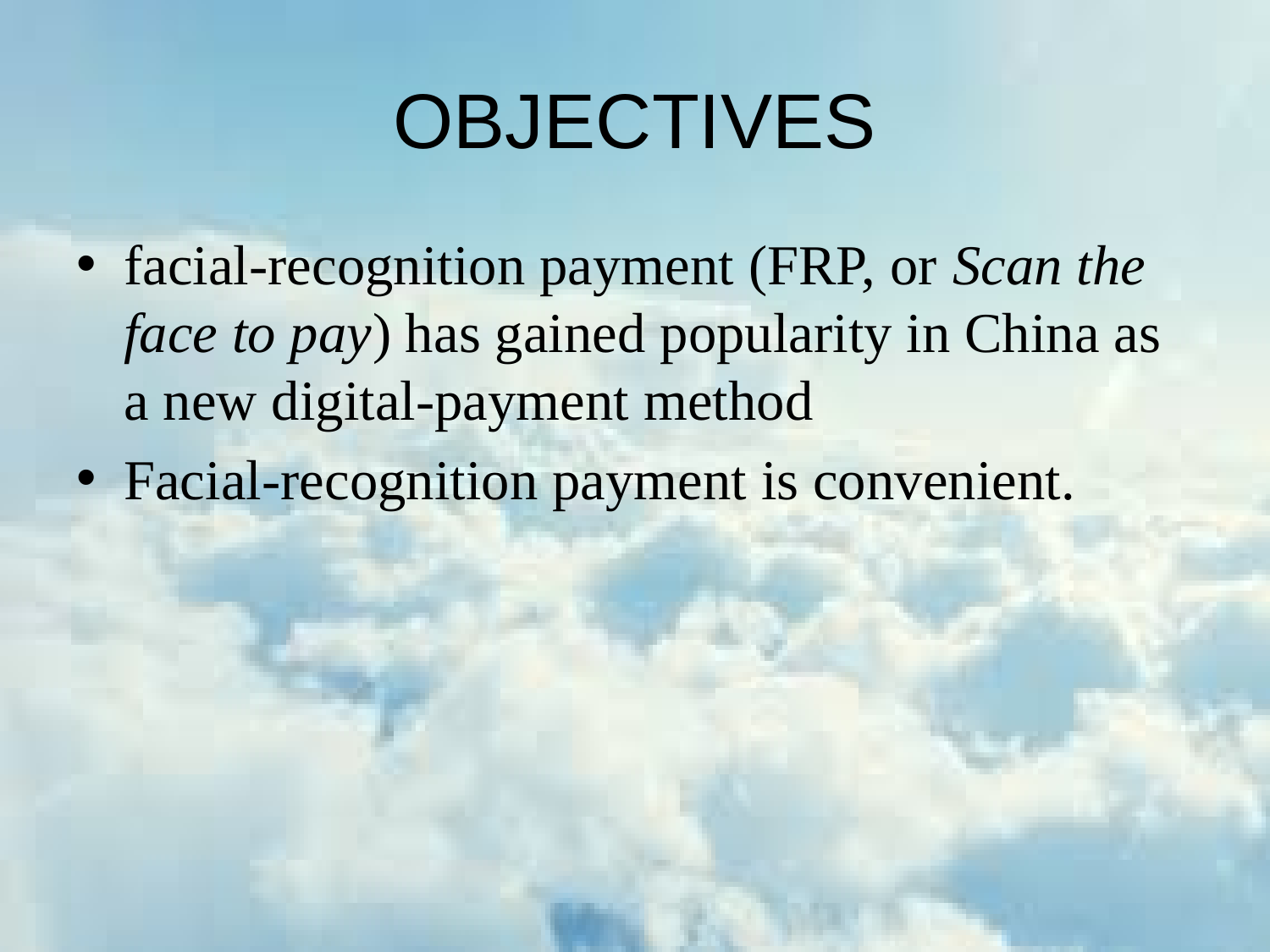

# OBJECTIVES
facial-recognition payment (FRP, or Scan the face to pay) has gained popularity in China as a new digital-payment method
Facial-recognition payment is convenient.